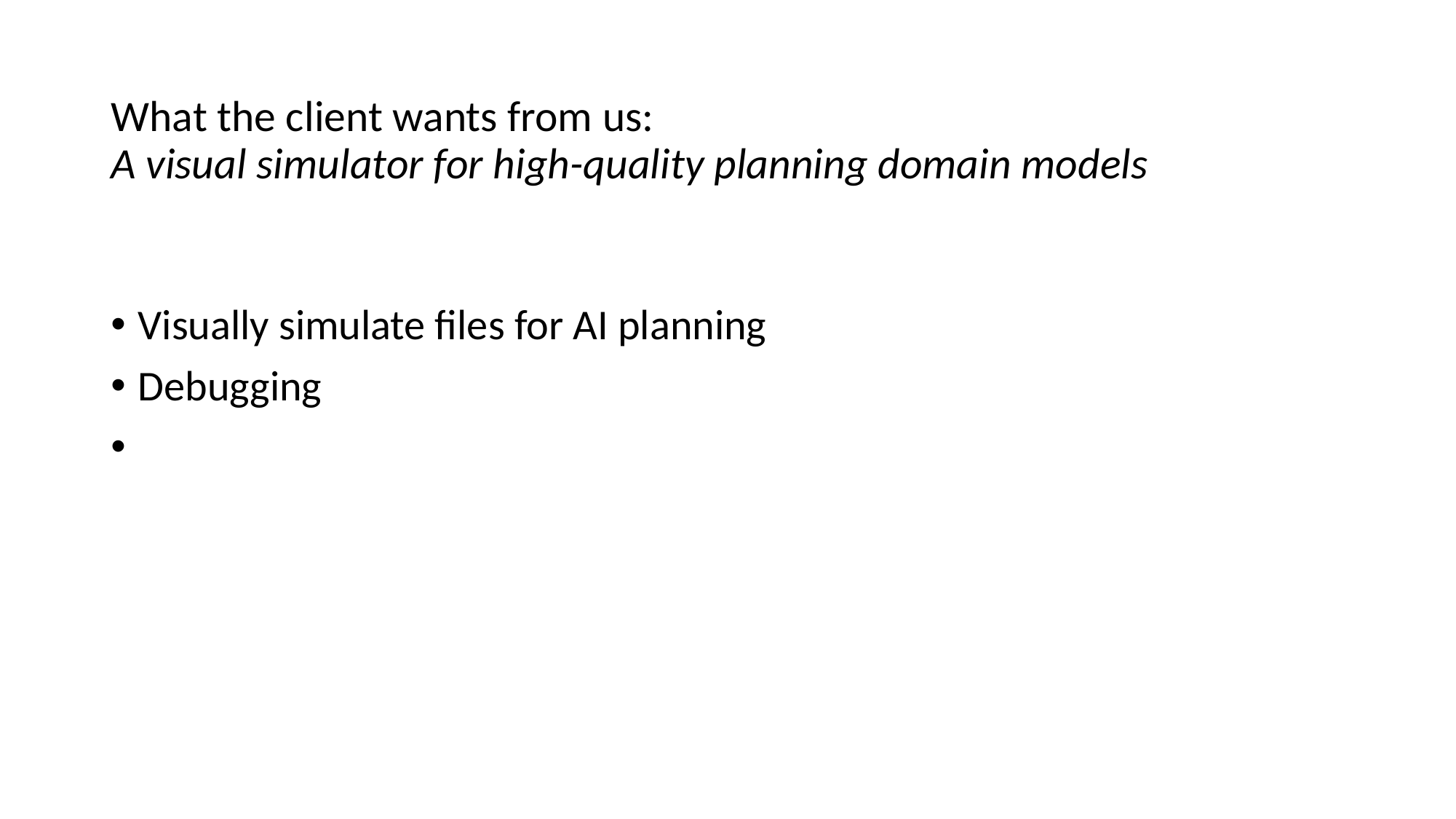

# What the client wants from us: A visual simulator for high-quality planning domain models
Visually simulate files for AI planning
Debugging